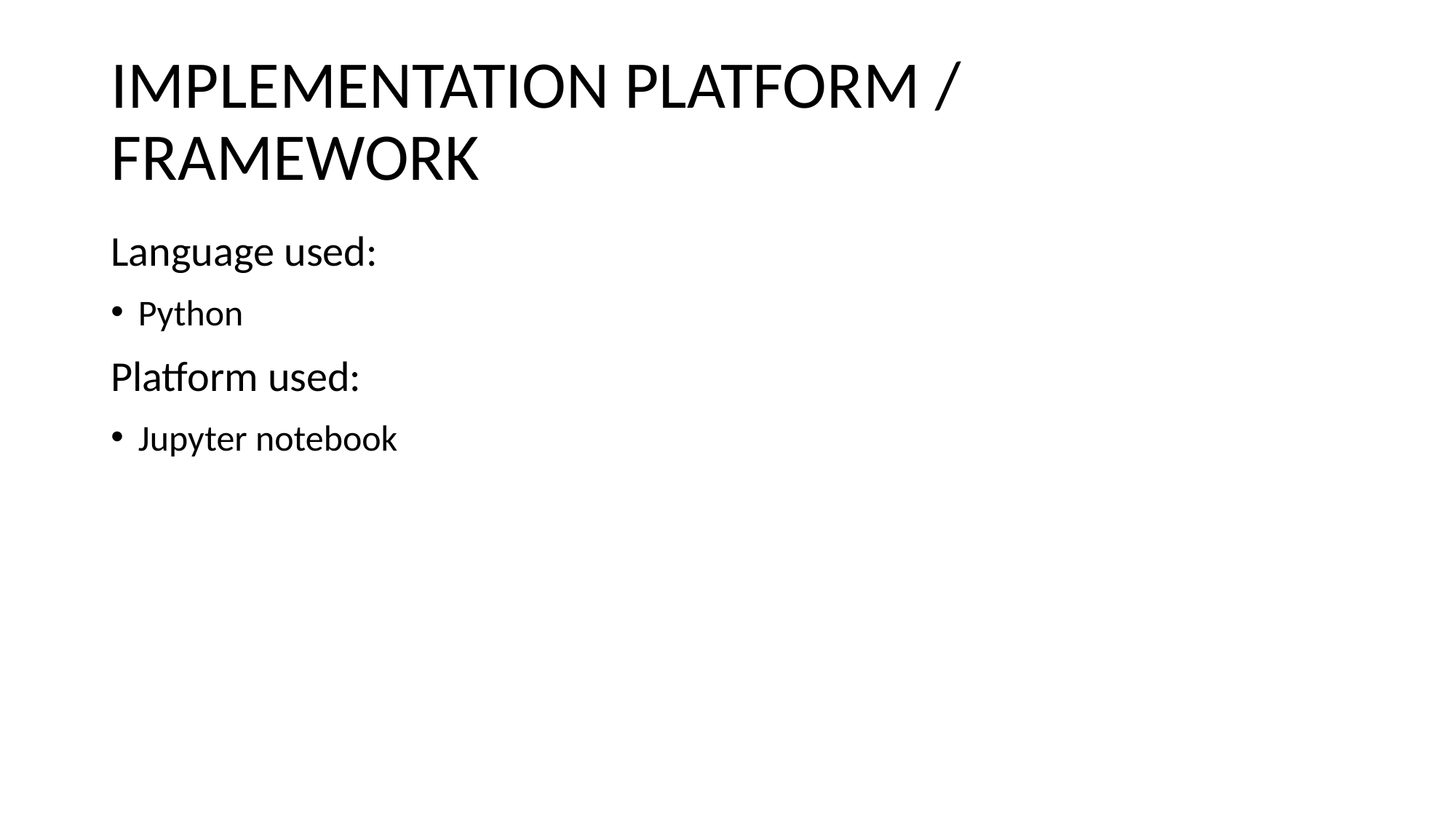

# IMPLEMENTATION PLATFORM / FRAMEWORK
Language used:
Python
Platform used:
Jupyter notebook